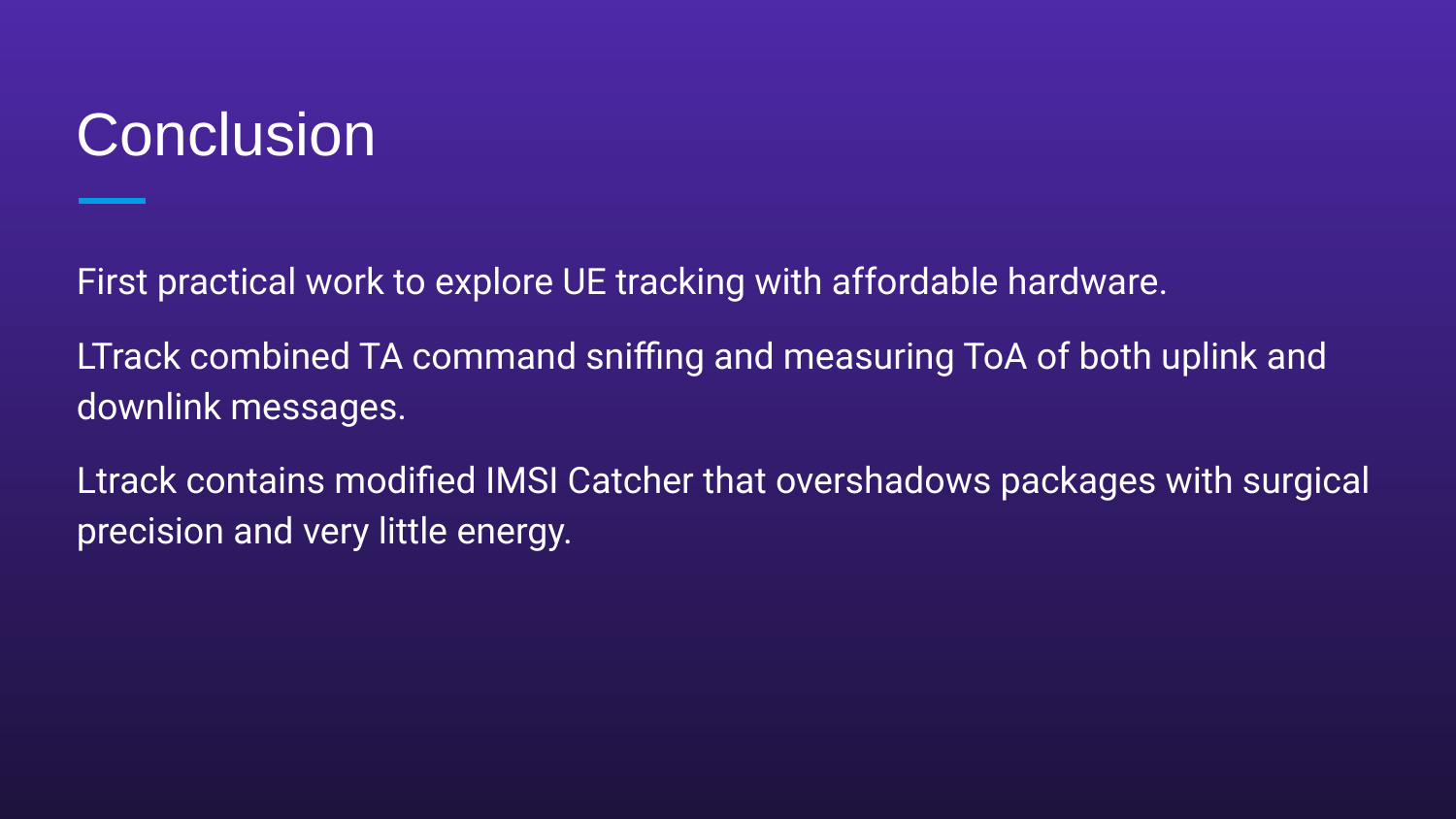

# Conclusion
First practical work to explore UE tracking with affordable hardware.
LTrack combined TA command sniffing and measuring ToA of both uplink and downlink messages.
Ltrack contains modified IMSI Catcher that overshadows packages with surgical precision and very little energy.